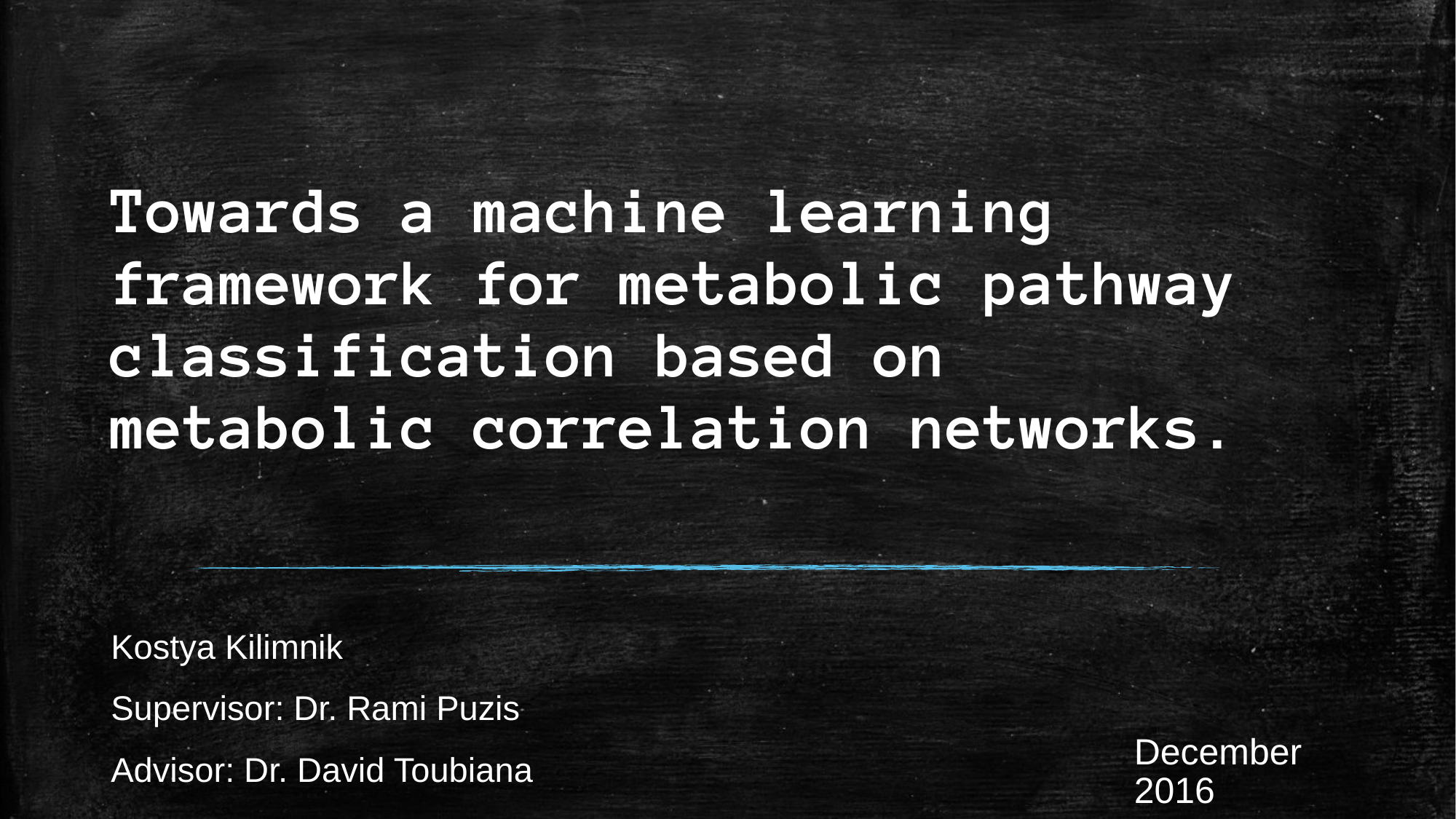

# Towards a machine learning framework for metabolic pathway classification based on metabolic correlation networks.
Kostya Kilimnik
Supervisor: Dr. Rami Puzis
Advisor: Dr. David Toubiana
December 2016